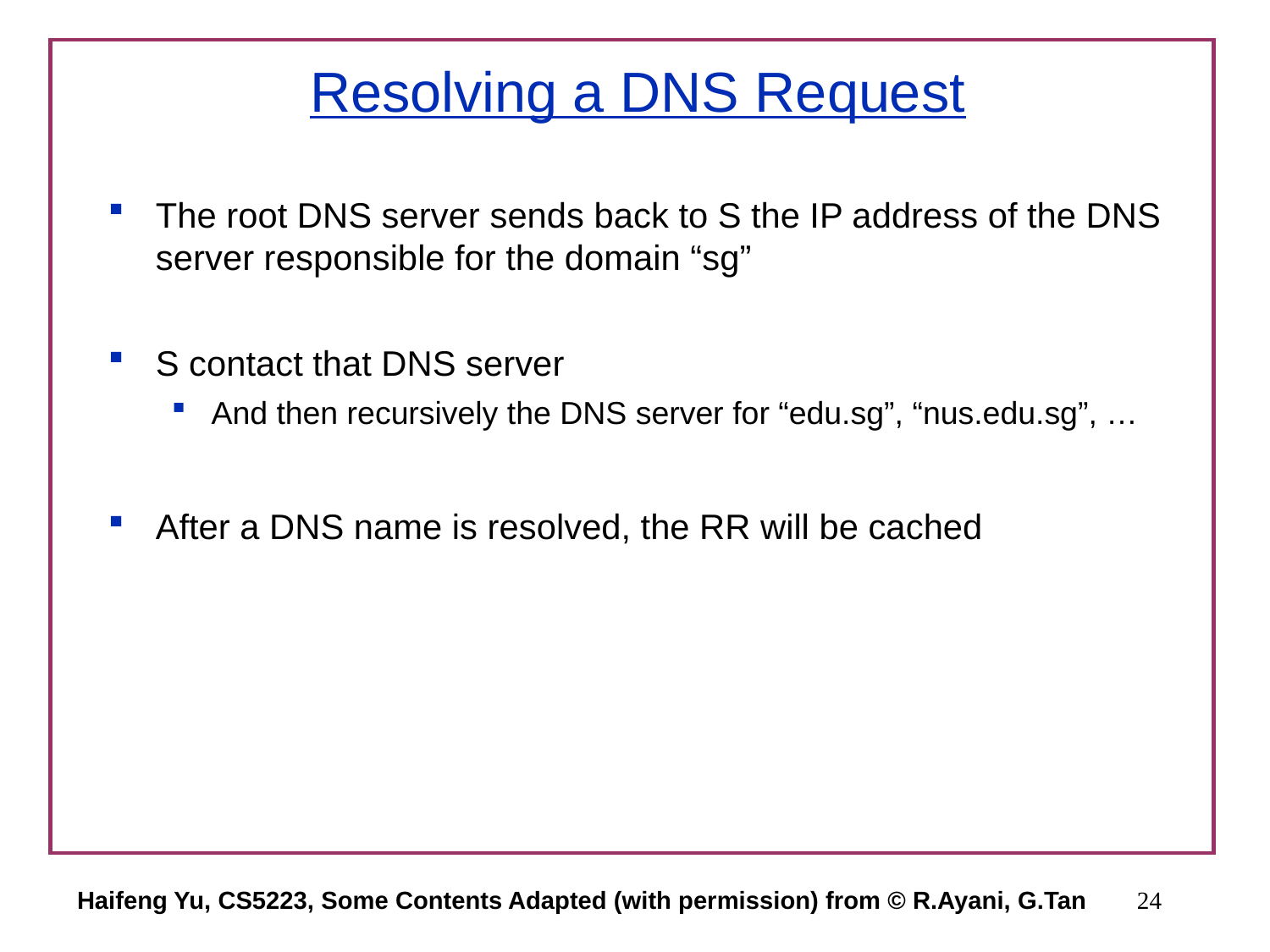

# Resolving a DNS Request

The root DNS server sends back to S the IP address of the DNS server responsible for the domain “sg”

S contact that DNS server
And then recursively the DNS server for “edu.sg”, “nus.edu.sg”, …

After a DNS name is resolved, the RR will be cached
Haifeng Yu, CS5223, Some Contents Adapted (with permission) from © R.Ayani, G.Tan
24